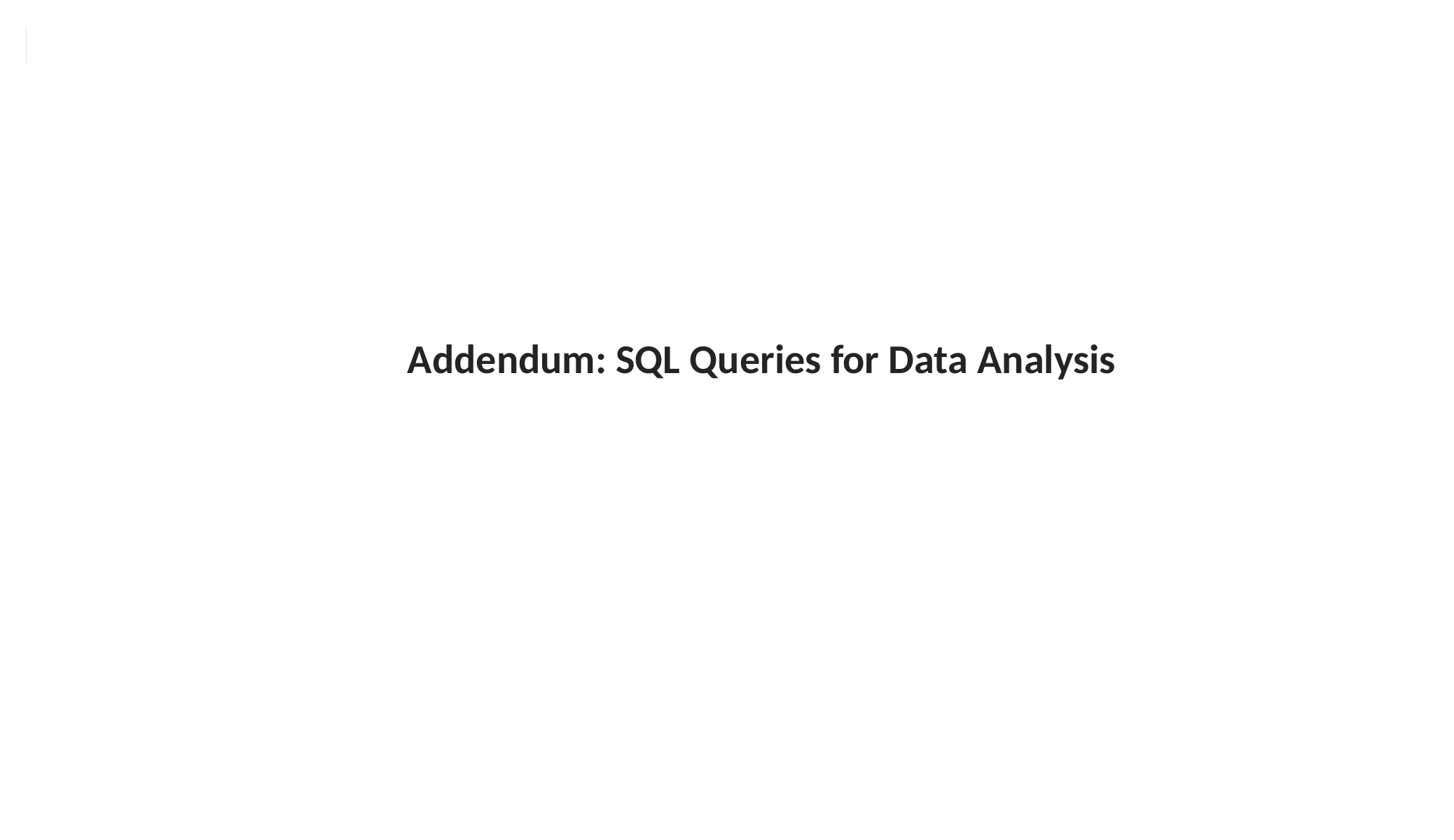

# Addendum: SQL Queries for Data Analysis